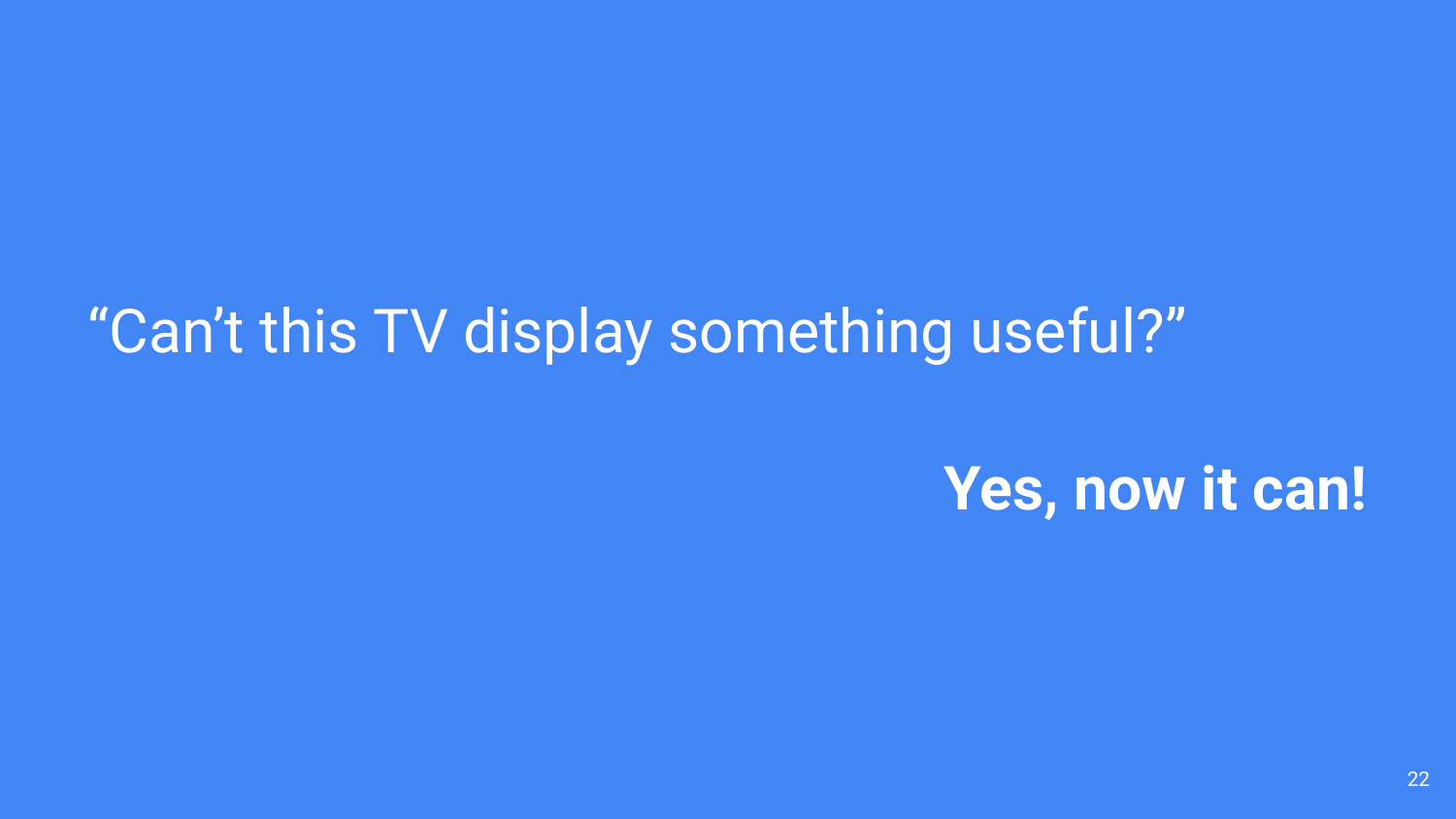

# “Can’t this TV display something useful?”
Yes, now it can!
22